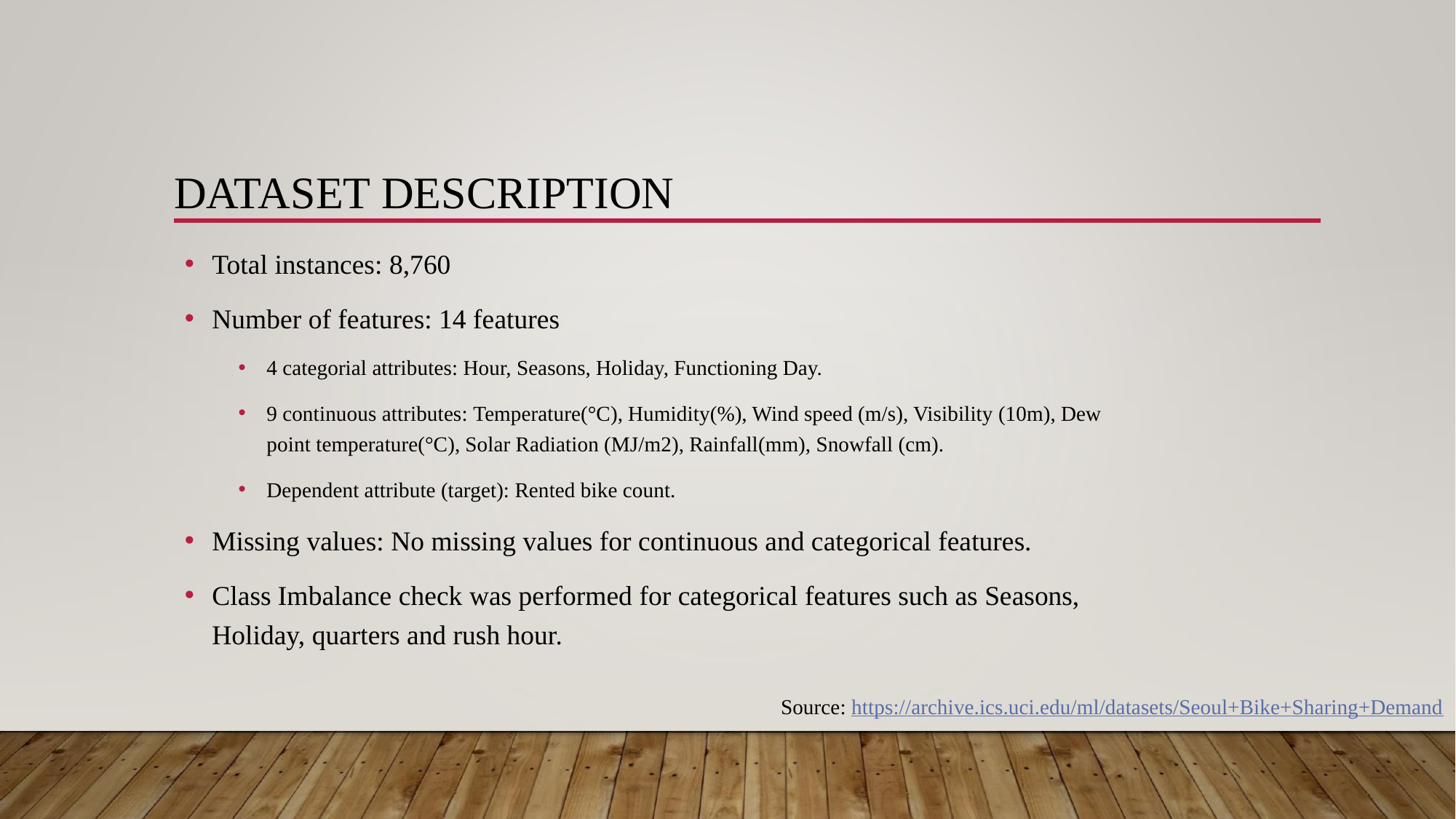

# DATASET DESCRIPTION
Total instances: 8,760
Number of features: 14 features
4 categorial attributes: Hour, Seasons, Holiday, Functioning Day.
9 continuous attributes: Temperature(°C), Humidity(%), Wind speed (m/s), Visibility (10m), Dew point temperature(°C), Solar Radiation (MJ/m2), Rainfall(mm), Snowfall (cm).
Dependent attribute (target): Rented bike count.
Missing values: No missing values for continuous and categorical features.
Class Imbalance check was performed for categorical features such as Seasons, Holiday, quarters and rush hour.

Source: https://archive.ics.uci.edu/ml/datasets/Seoul+Bike+Sharing+Demand